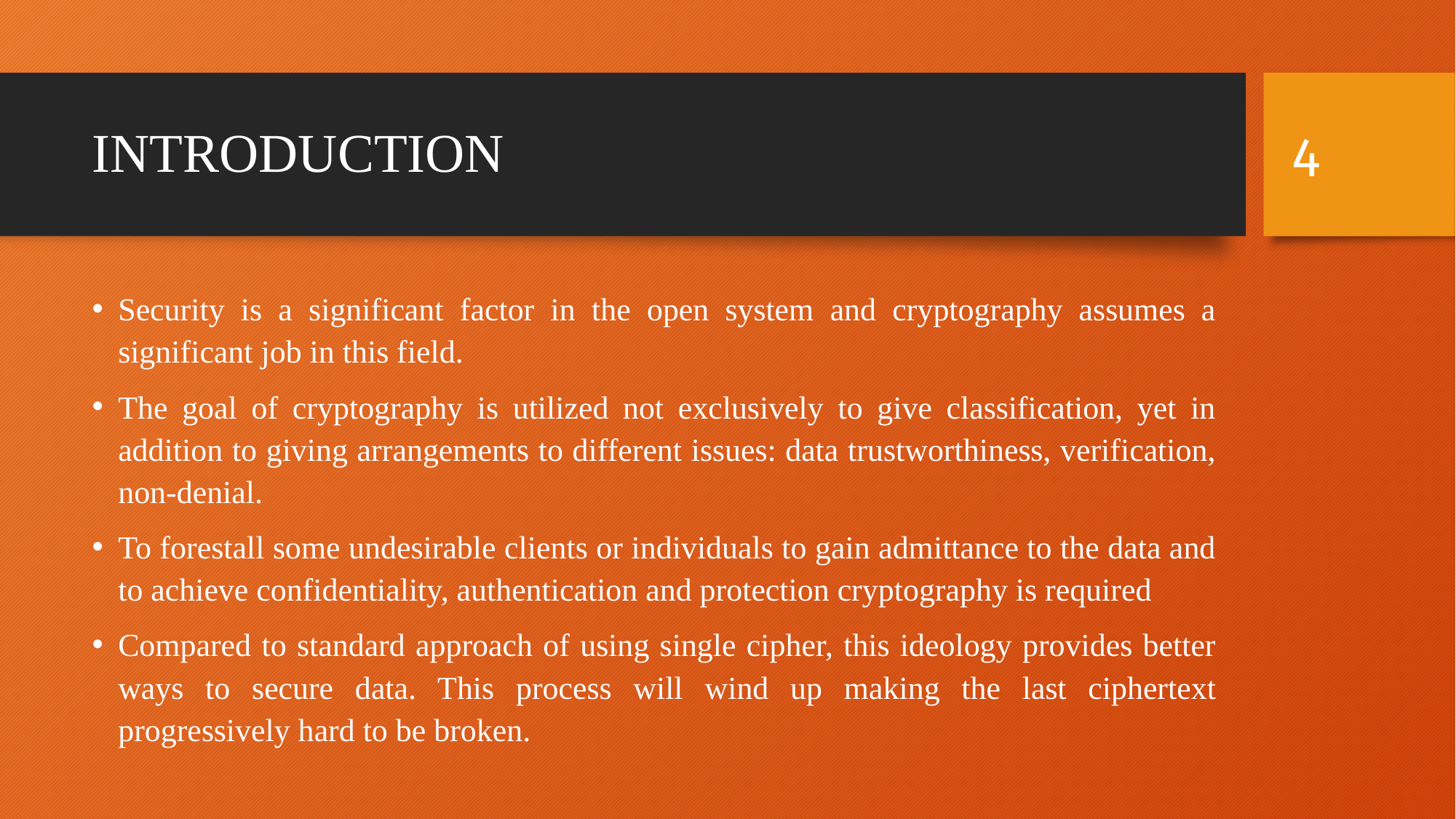

4
# INTRODUCTION

Security is a significant factor in the open system and cryptography assumes a significant job in this field.
The goal of cryptography is utilized not exclusively to give classification, yet in addition to giving arrangements to different issues: data trustworthiness, verification, non-denial.
To forestall some undesirable clients or individuals to gain admittance to the data and to achieve confidentiality, authentication and protection cryptography is required
Compared to standard approach of using single cipher, this ideology provides better ways to secure data. This process will wind up making the last ciphertext progressively hard to be broken.